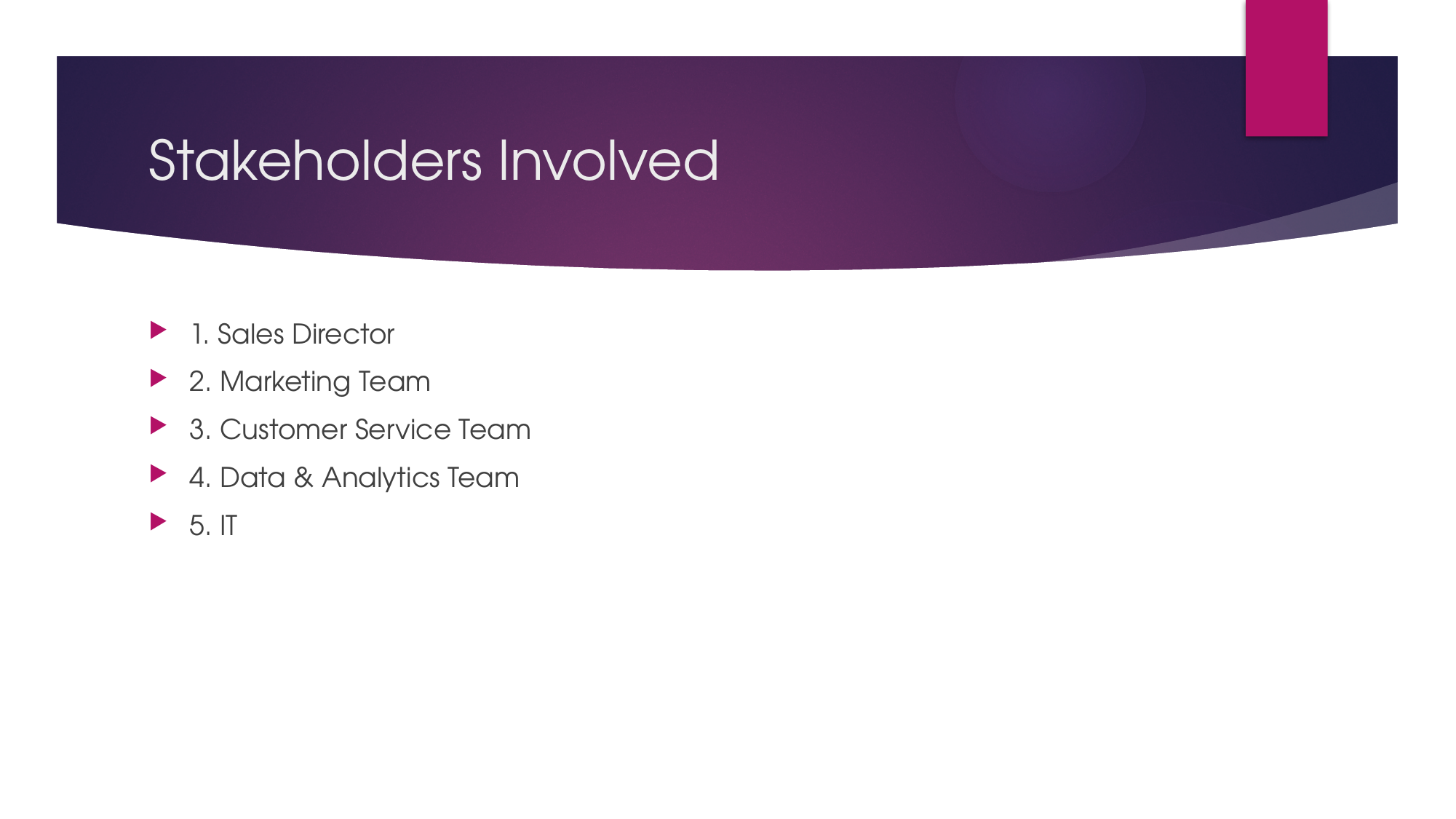

# Stakeholders Involved
1. Sales Director
2. Marketing Team
3. Customer Service Team
4. Data & Analytics Team
5. IT